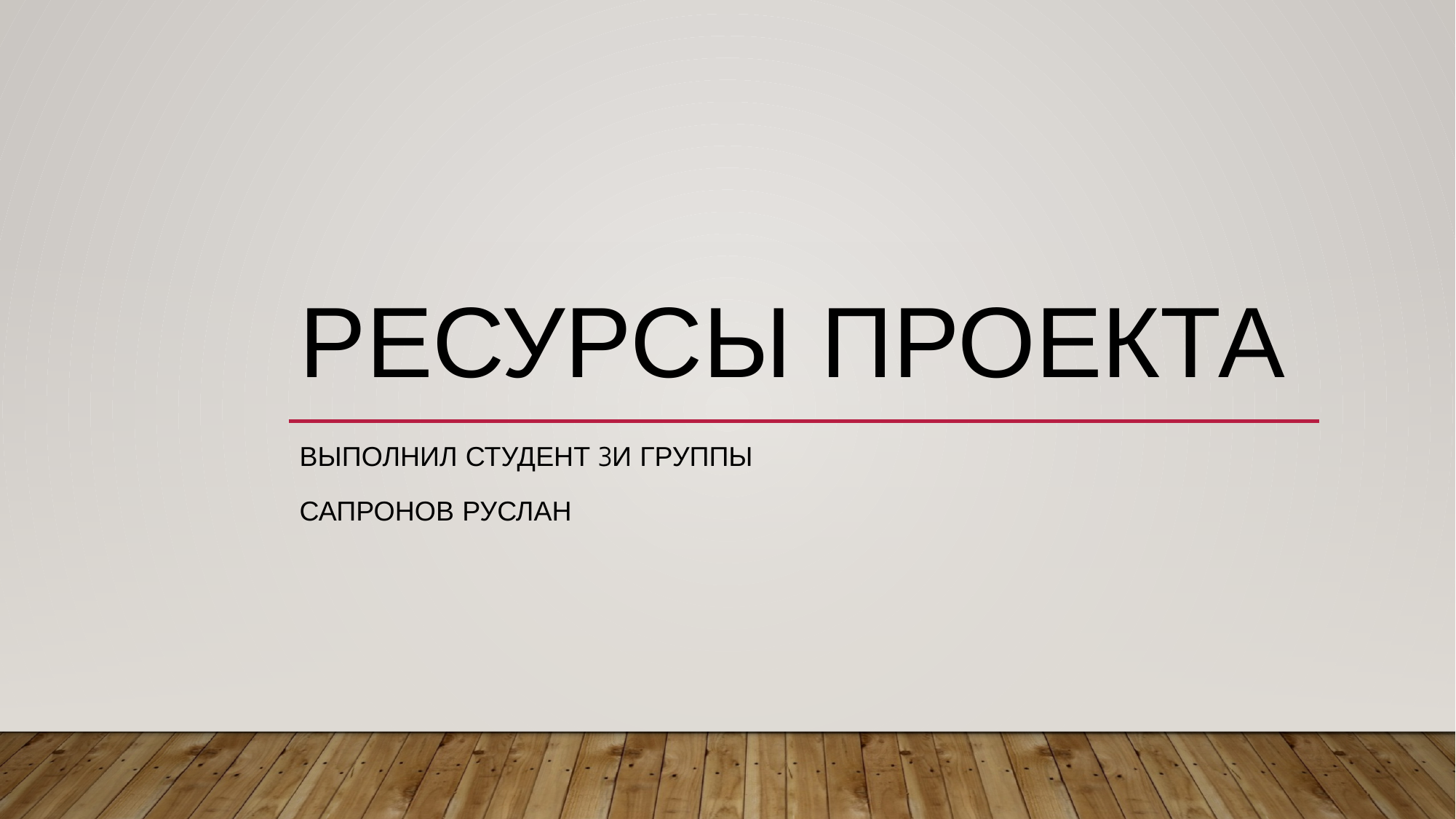

# Ресурсы проекта
Выполнил студент 3и группы
Сапронов руслан